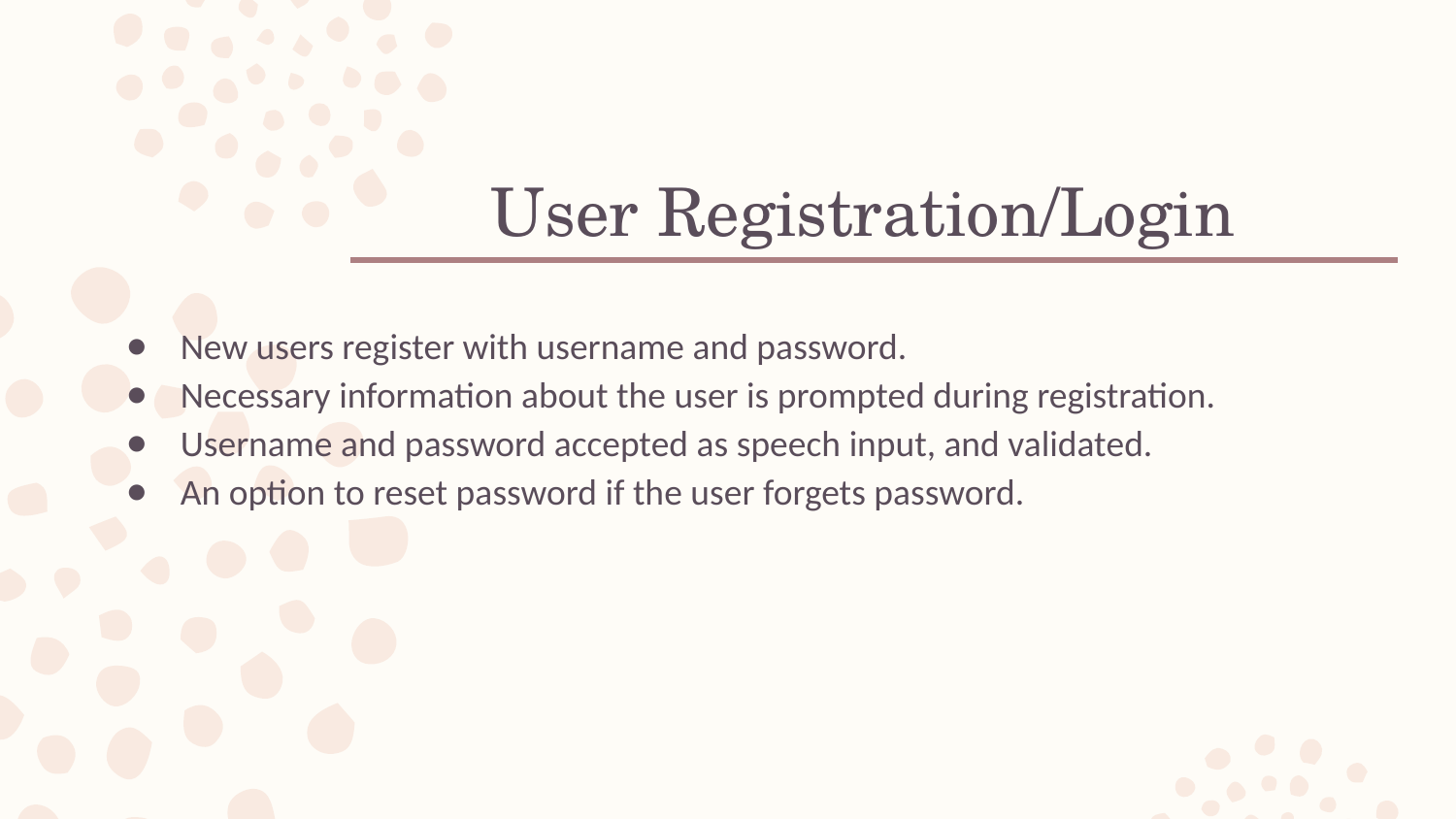

# User Registration/Login
New users register with username and password.
Necessary information about the user is prompted during registration.
Username and password accepted as speech input, and validated.
An option to reset password if the user forgets password.